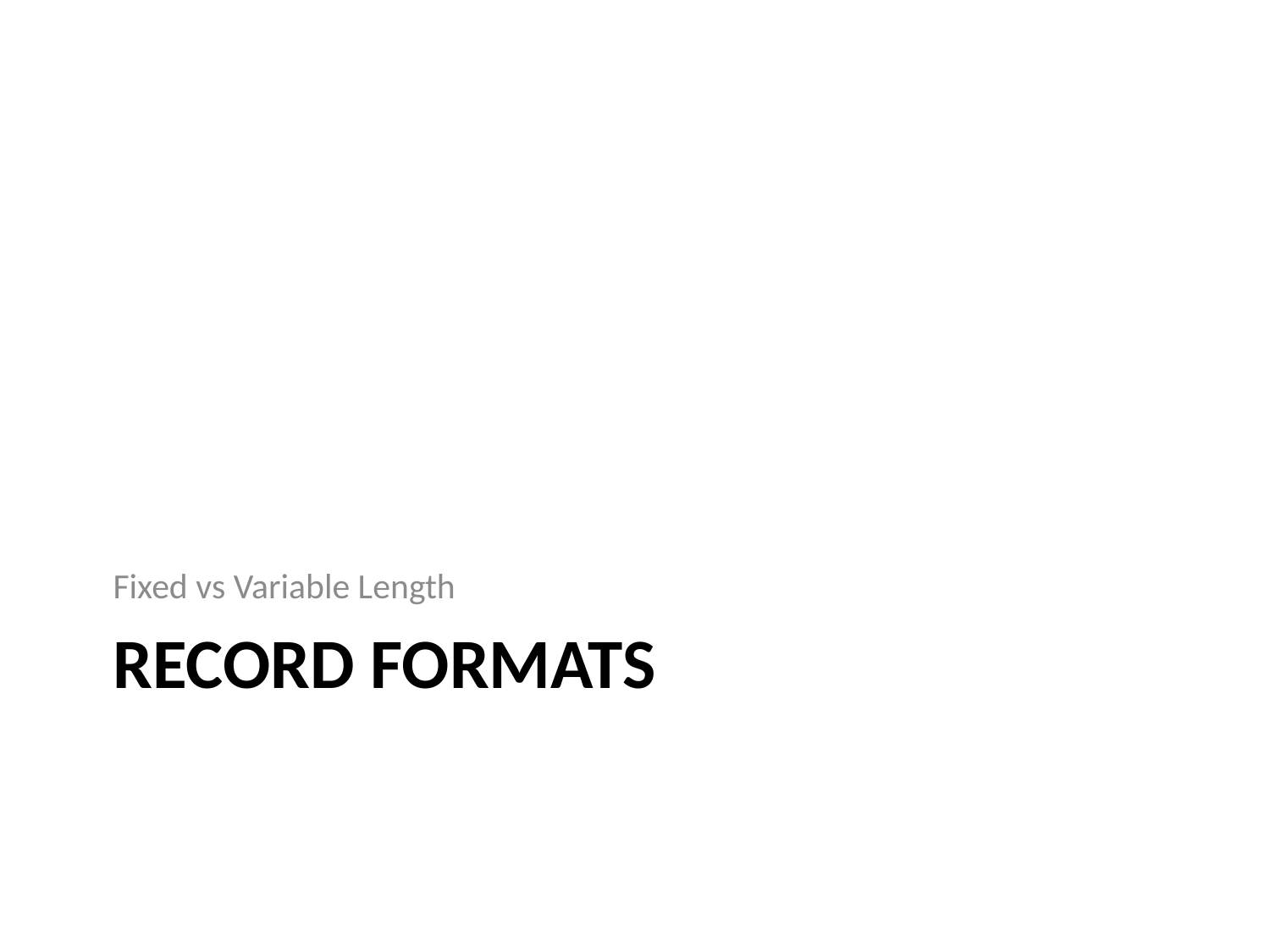

Fixed vs Variable Length
# Record Formats